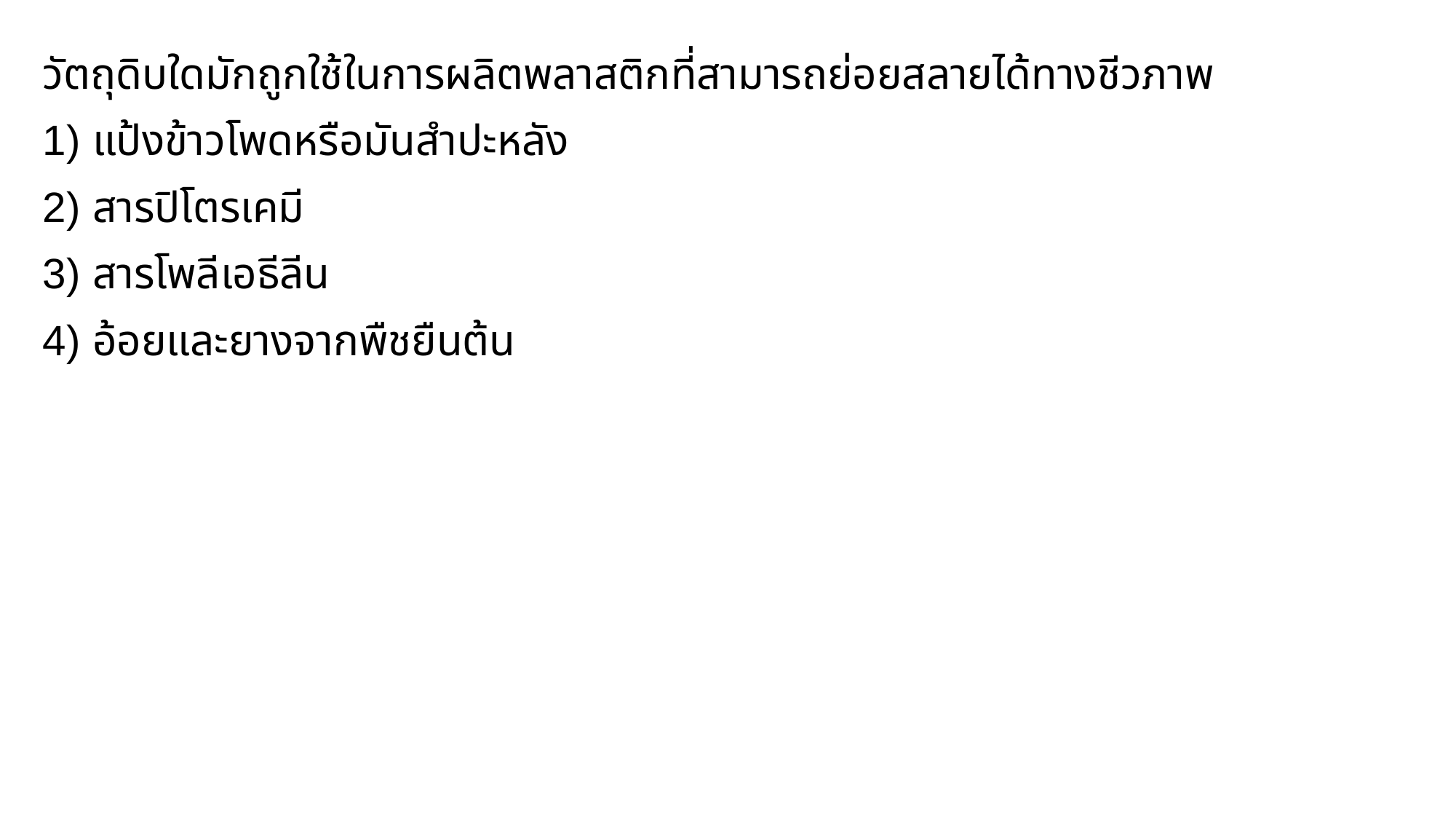

วัตถุดิบใดมักถูกใช้ในการผลิตพลาสติกที่สามารถย่อยสลายได้ทางชีวภาพ
1) แป้งข้าวโพดหรือมันสำปะหลัง
2) สารปิโตรเคมี
3) สารโพลีเอธีลีน
4) อ้อยและยางจากพืชยืนต้น